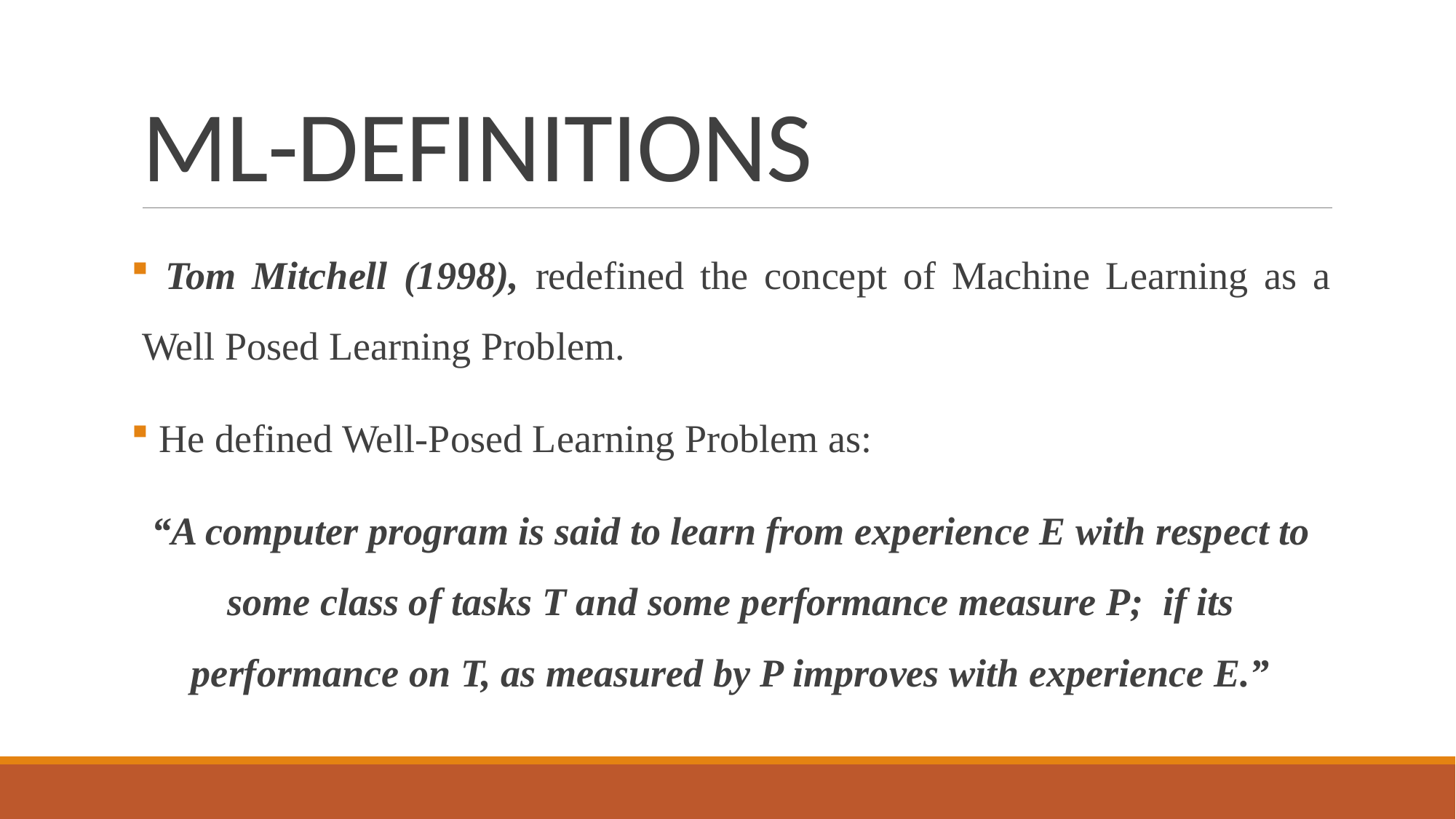

# ML-DEFINITIONS
 Tom Mitchell (1998), redefined the concept of Machine Learning as a Well Posed Learning Problem.
 He defined Well-Posed Learning Problem as:
“A computer program is said to learn from experience E with respect to some class of tasks T and some performance measure P;  if its performance on T, as measured by P improves with experience E.”